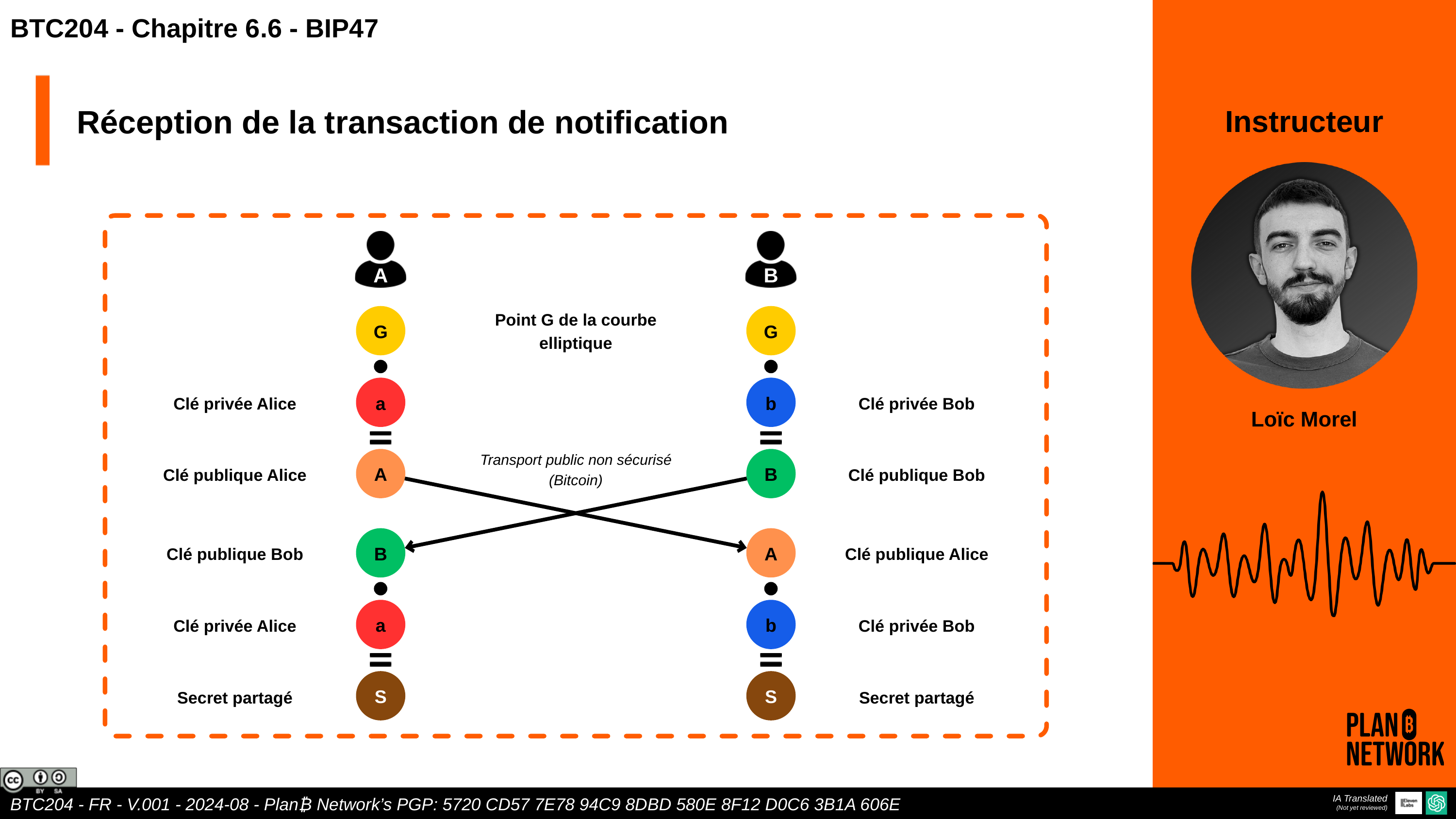

BTC204 - Chapitre 6.6 - BIP47

Réception de la transaction de notification
Instructeur

A
B
Point G de la courbe elliptique

G

G

a

b
Clé privée Alice
Clé privée Bob
Loïc Morel

Transport public non sécurisé (Bitcoin)

A

B
Clé publique Alice
Clé publique Bob

B

A
Clé publique Bob
Clé publique Alice

a

b
Clé privée Alice
Clé privée Bob

S

S
Secret partagé
Secret partagé

IA Translated
(Not yet reviewed)
BTC204 - FR - V.001 - 2024-08 - Plan₿ Network’s PGP: 5720 CD57 7E78 94C9 8DBD 580E 8F12 D0C6 3B1A 606E